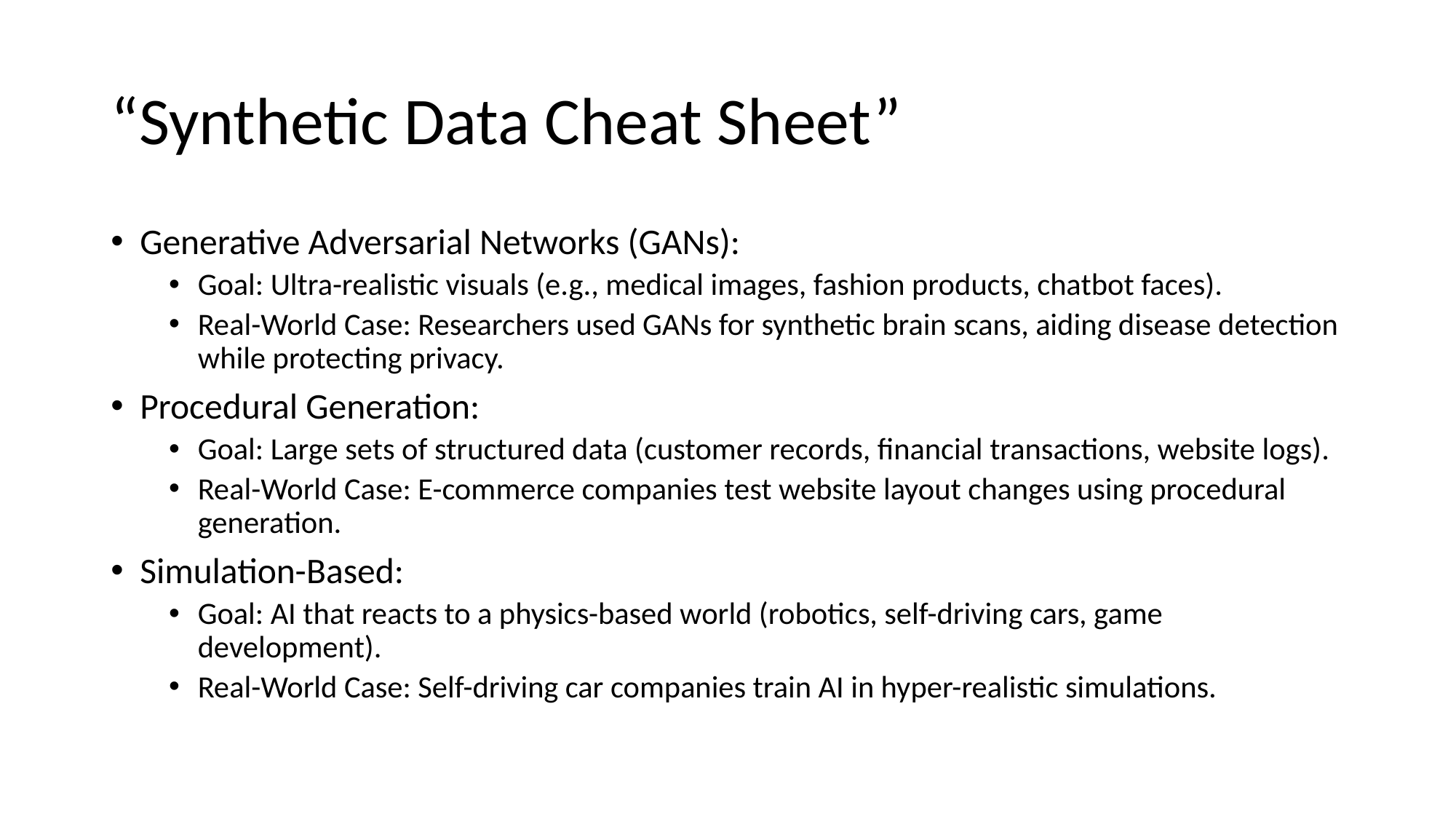

# “Synthetic Data Cheat Sheet”
Generative Adversarial Networks (GANs):
Goal: Ultra-realistic visuals (e.g., medical images, fashion products, chatbot faces).
Real-World Case: Researchers used GANs for synthetic brain scans, aiding disease detection while protecting privacy.
Procedural Generation:
Goal: Large sets of structured data (customer records, financial transactions, website logs).
Real-World Case: E-commerce companies test website layout changes using procedural generation.
Simulation-Based:
Goal: AI that reacts to a physics-based world (robotics, self-driving cars, game development).
Real-World Case: Self-driving car companies train AI in hyper-realistic simulations.